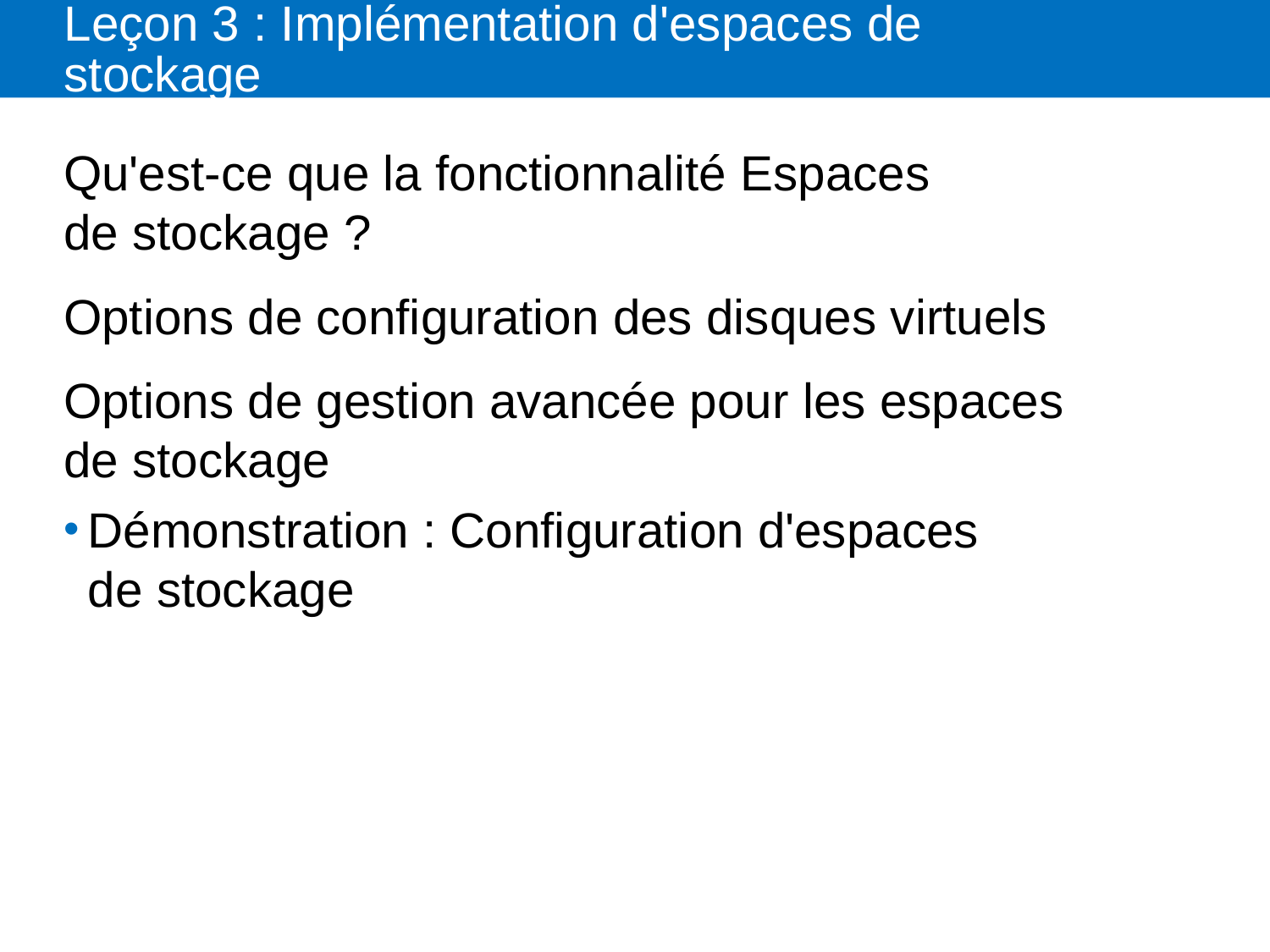

# Leçon 3 : Implémentation d'espaces de stockage
Qu'est-ce que la fonctionnalité Espaces de stockage ?
Options de configuration des disques virtuels
Options de gestion avancée pour les espaces de stockage
Démonstration : Configuration d'espaces de stockage